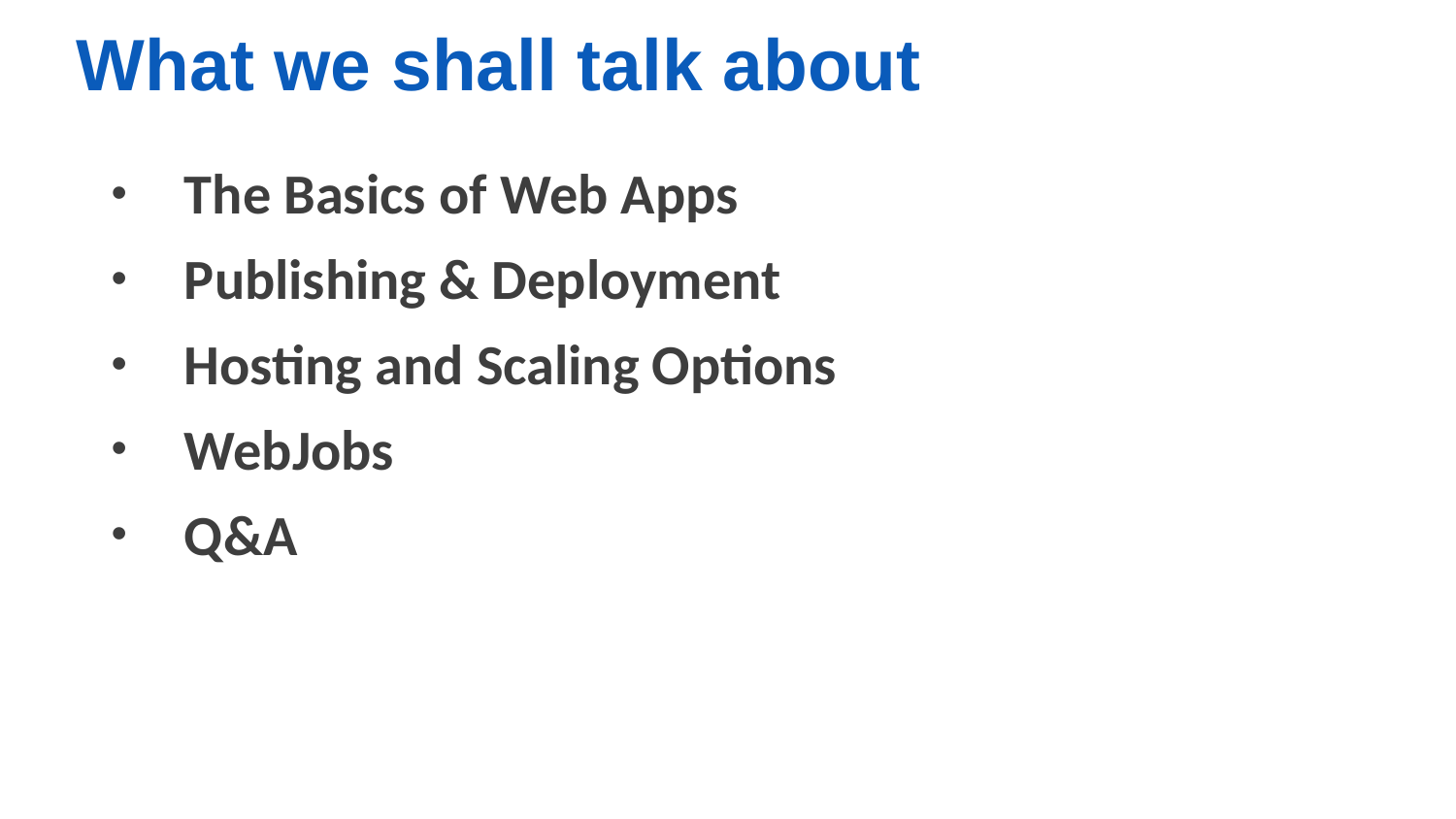

# What we shall talk about
The Basics of Web Apps
Publishing & Deployment
Hosting and Scaling Options
WebJobs
Q&A